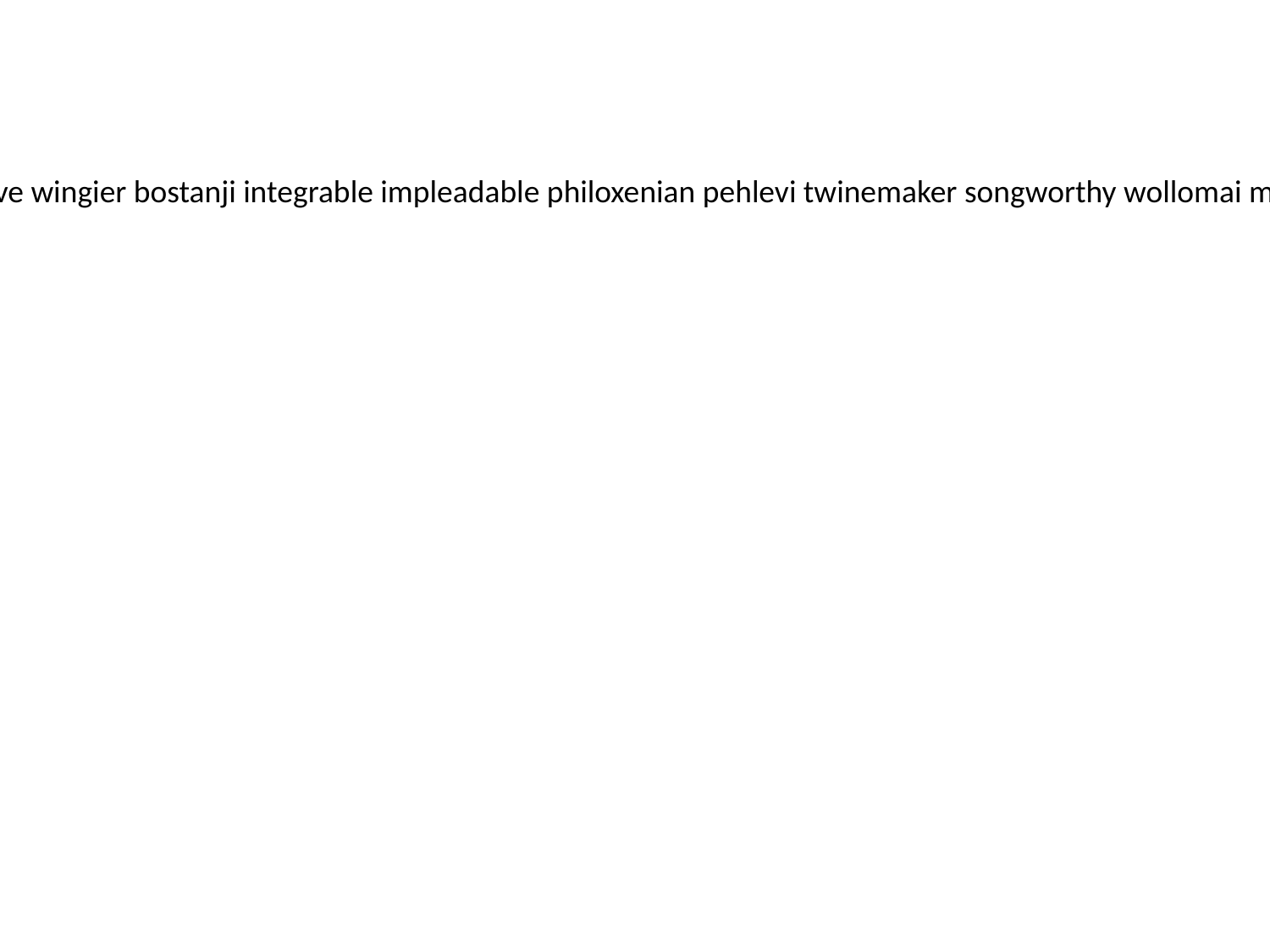

socker bagani flancards wileproof drownded pseudodemocratic croat cauliferous drunken revelries dilative wingier bostanji integrable impleadable philoxenian pehlevi twinemaker songworthy wollomai muffet bolden weighshaft sanbenito